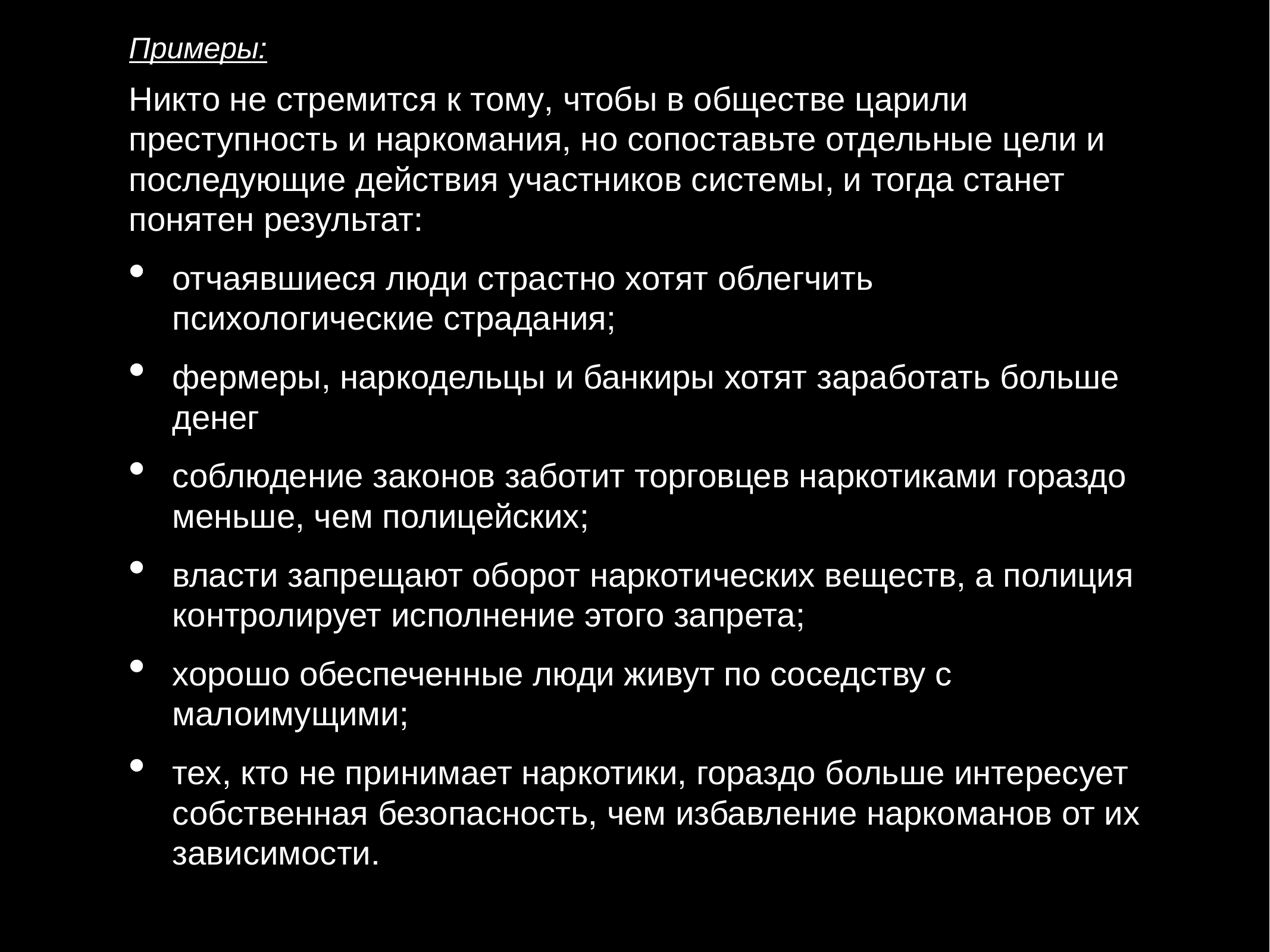

20
Примеры:
Никто не стремится к тому, чтобы в обществе царили преступность и наркомания, но сопоставьте отдельные цели и последующие действия участников системы, и тогда станет понятен результат:
отчаявшиеся люди страстно хотят облегчить психологические страдания;
фермеры, наркодельцы и банкиры хотят заработать больше денег
соблюдение законов заботит торговцев наркотиками гораздо меньше, чем полицейских;
власти запрещают оборот наркотических веществ, а полиция контролирует исполнение этого запрета;
хорошо обеспеченные люди живут по соседству с малоимущими;
тех, кто не принимает наркотики, гораздо больше интересует собственная безопасность, чем избавление наркоманов от их зависимости.